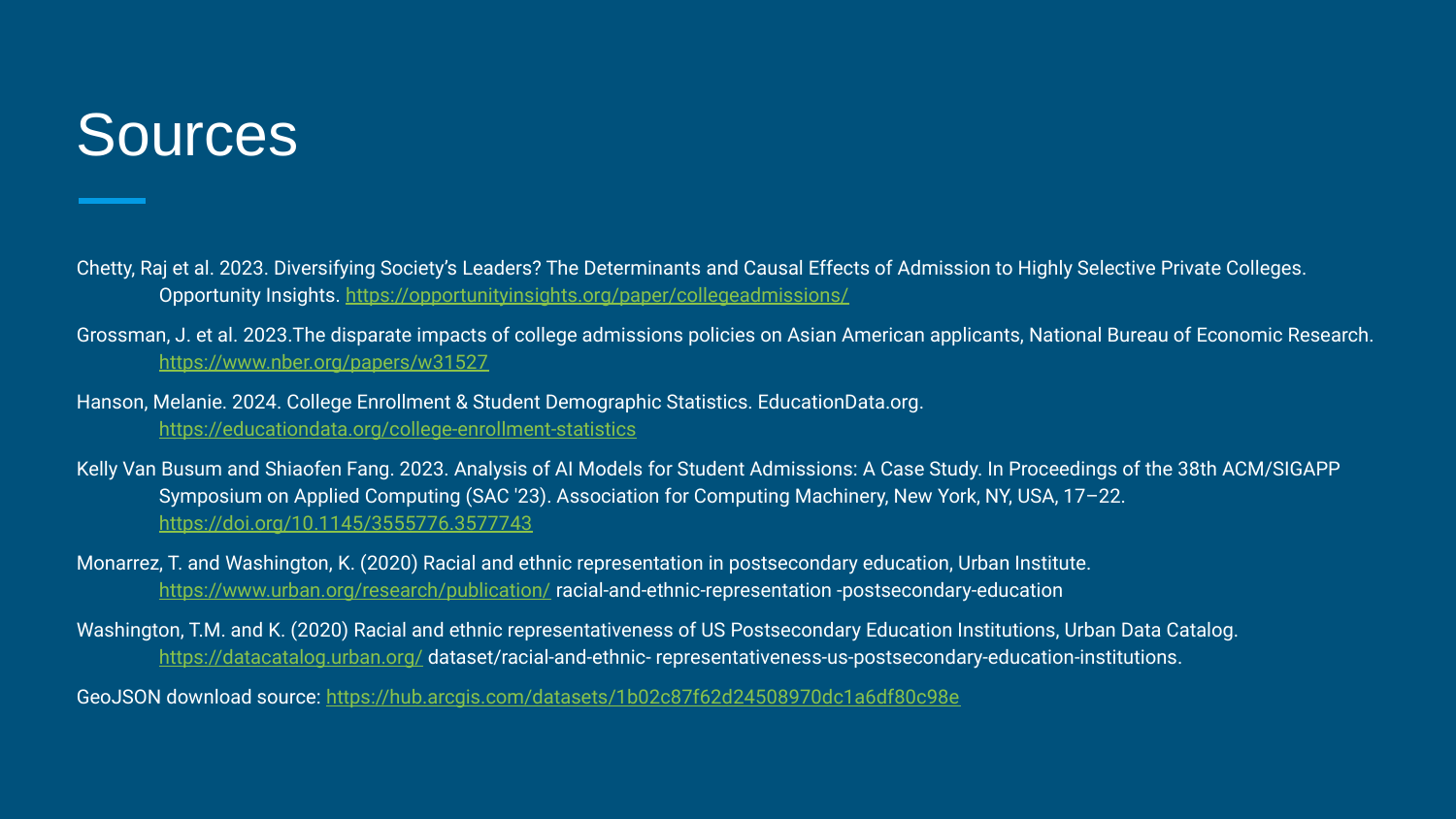

# Sources
Chetty, Raj et al. 2023. Diversifying Society’s Leaders? The Determinants and Causal Effects of Admission to Highly Selective Private Colleges. Opportunity Insights. https://opportunityinsights.org/paper/collegeadmissions/
Grossman, J. et al. 2023.The disparate impacts of college admissions policies on Asian American applicants, National Bureau of Economic Research. https://www.nber.org/papers/w31527
Hanson, Melanie. 2024. College Enrollment & Student Demographic Statistics. EducationData.org. https://educationdata.org/college-enrollment-statistics
Kelly Van Busum and Shiaofen Fang. 2023. Analysis of AI Models for Student Admissions: A Case Study. In Proceedings of the 38th ACM/SIGAPP Symposium on Applied Computing (SAC '23). Association for Computing Machinery, New York, NY, USA, 17–22. https://doi.org/10.1145/3555776.3577743
Monarrez, T. and Washington, K. (2020) Racial and ethnic representation in postsecondary education, Urban Institute. https://www.urban.org/research/publication/ racial-and-ethnic-representation -postsecondary-education
Washington, T.M. and K. (2020) Racial and ethnic representativeness of US Postsecondary Education Institutions, Urban Data Catalog. https://datacatalog.urban.org/ dataset/racial-and-ethnic- representativeness-us-postsecondary-education-institutions.
GeoJSON download source: https://hub.arcgis.com/datasets/1b02c87f62d24508970dc1a6df80c98e